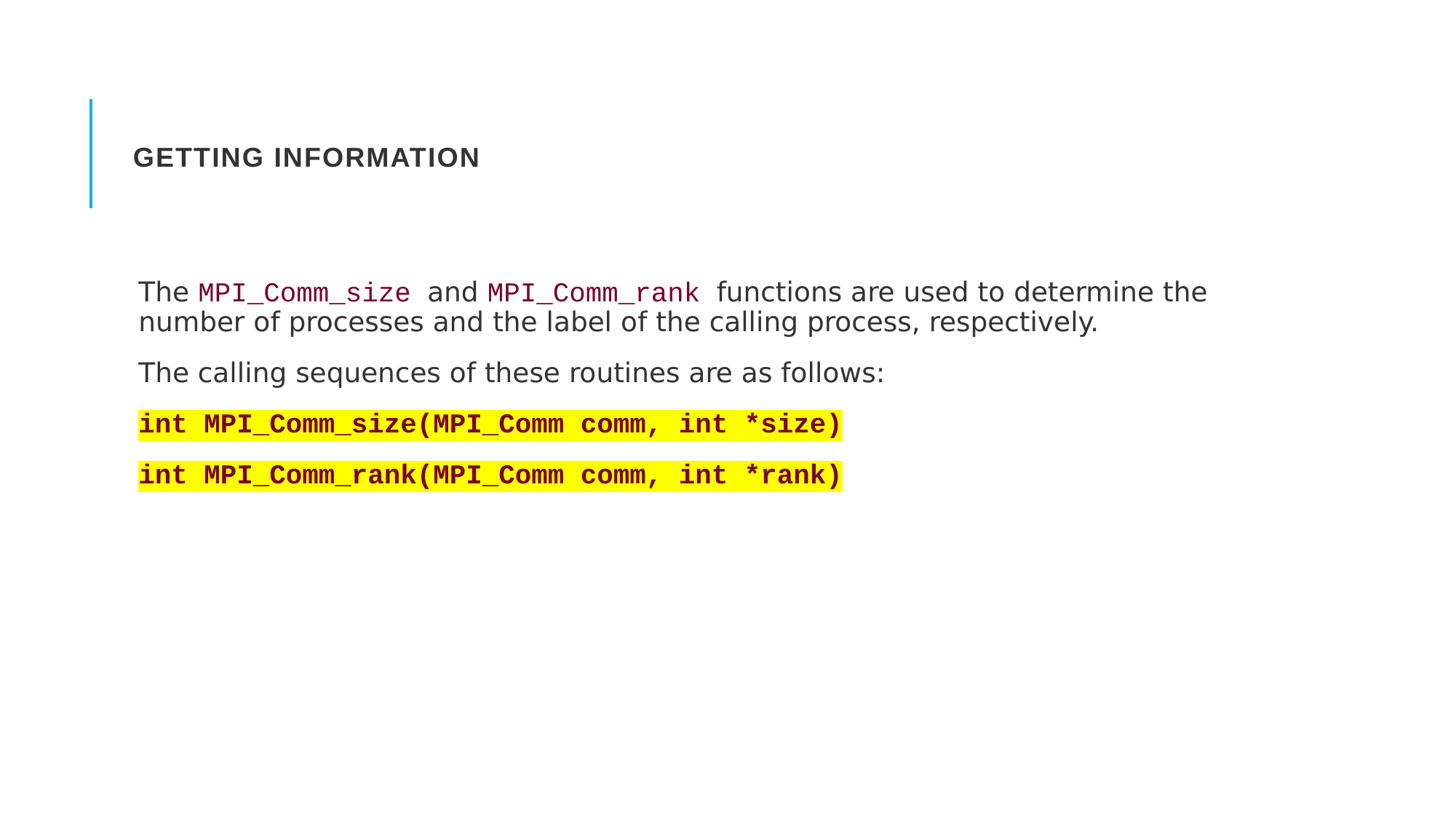

# Getting Information
The MPI_Comm_size and MPI_Comm_rank functions are used to determine the number of processes and the label of the calling process, respectively.
The calling sequences of these routines are as follows:
int MPI_Comm_size(MPI_Comm comm, int *size)
int MPI_Comm_rank(MPI_Comm comm, int *rank)